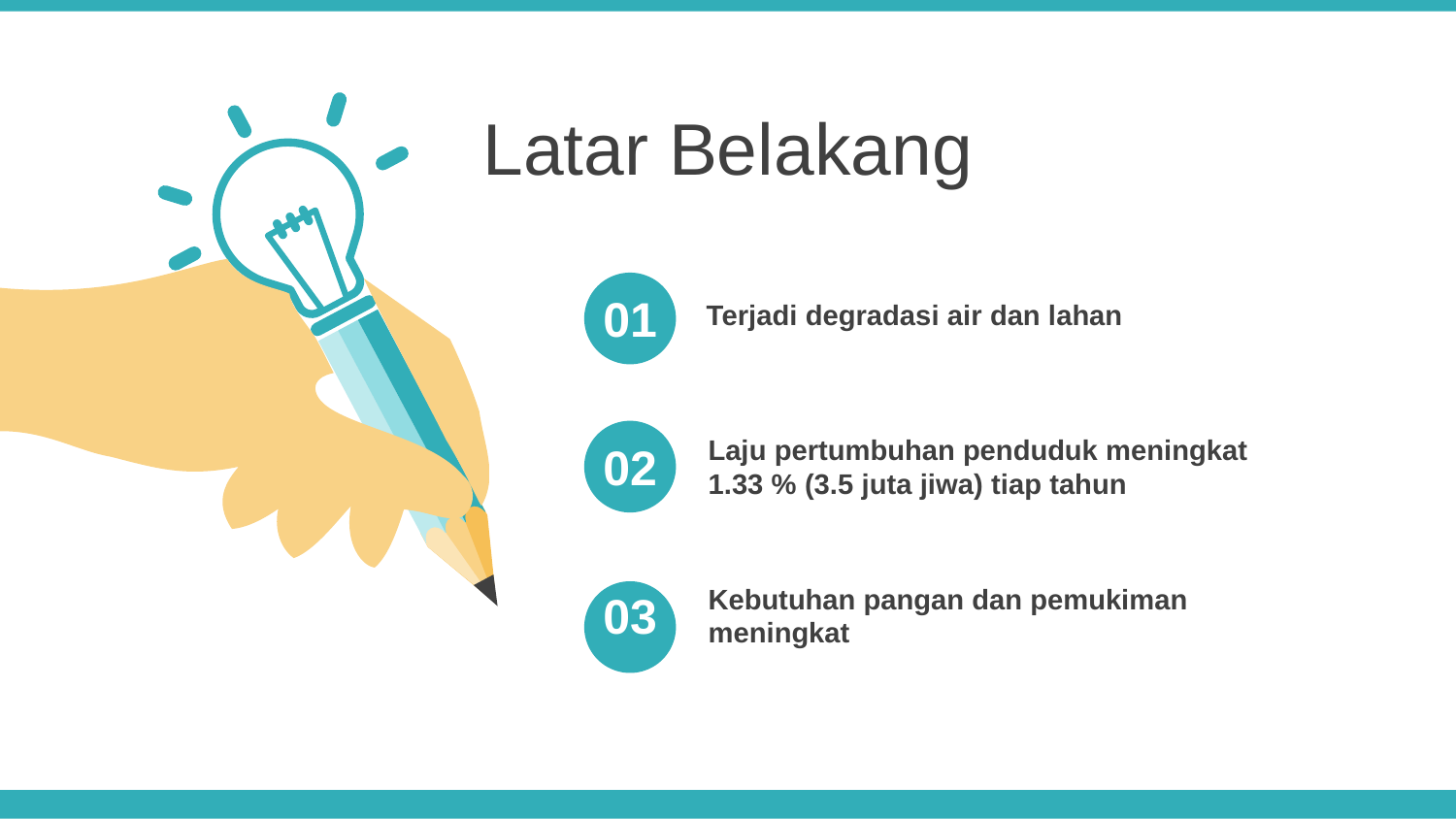

Latar Belakang

01
Terjadi degradasi air dan lahan

Laju pertumbuhan penduduk meningkat 1.33 % (3.5 juta jiwa) tiap tahun
02
Kebutuhan pangan dan pemukiman meningkat
03